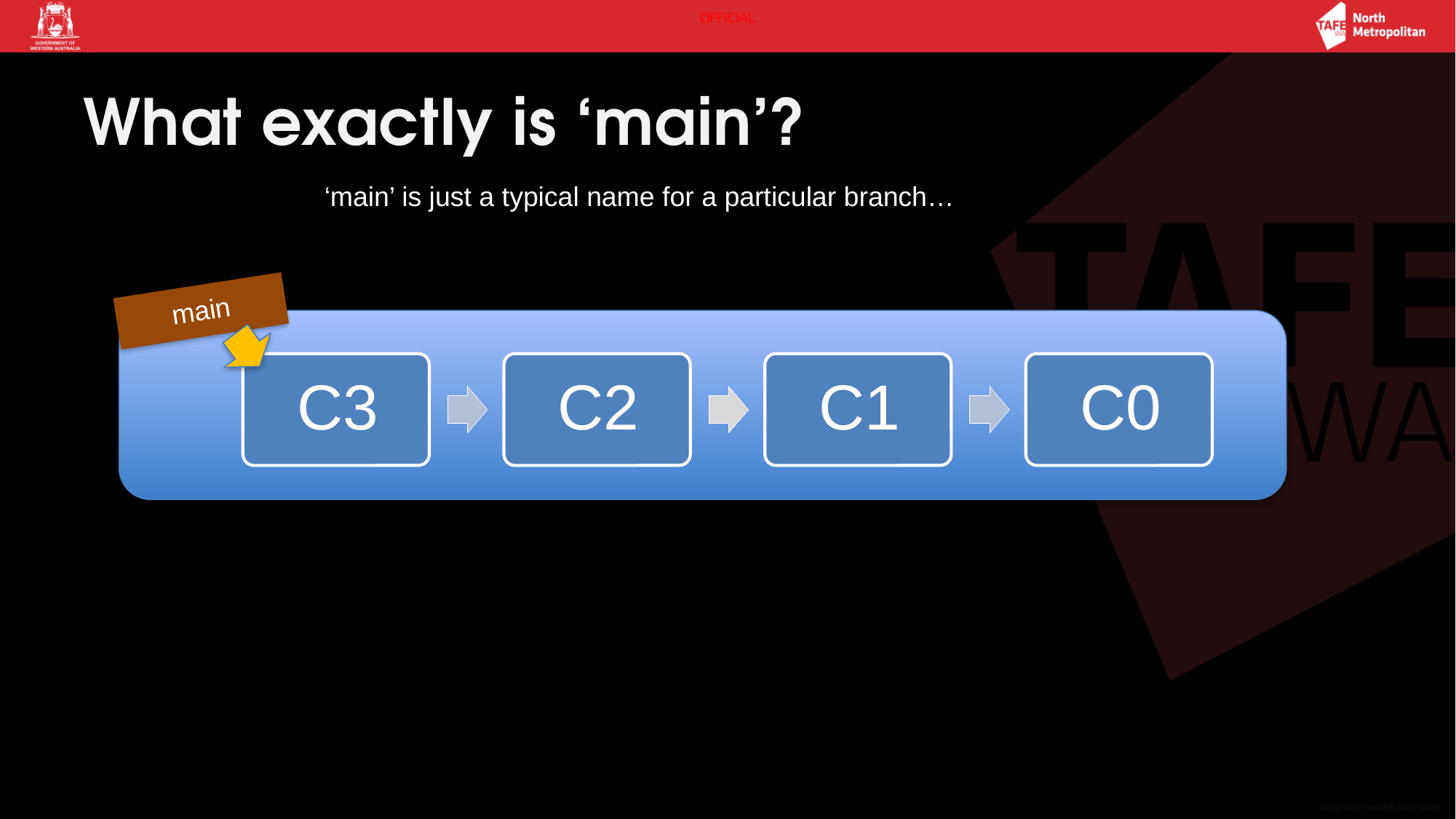

# What exactly is ‘main’?
C3

C2

C1

C0
‘main’ is just a typical name for a particular branch…

main